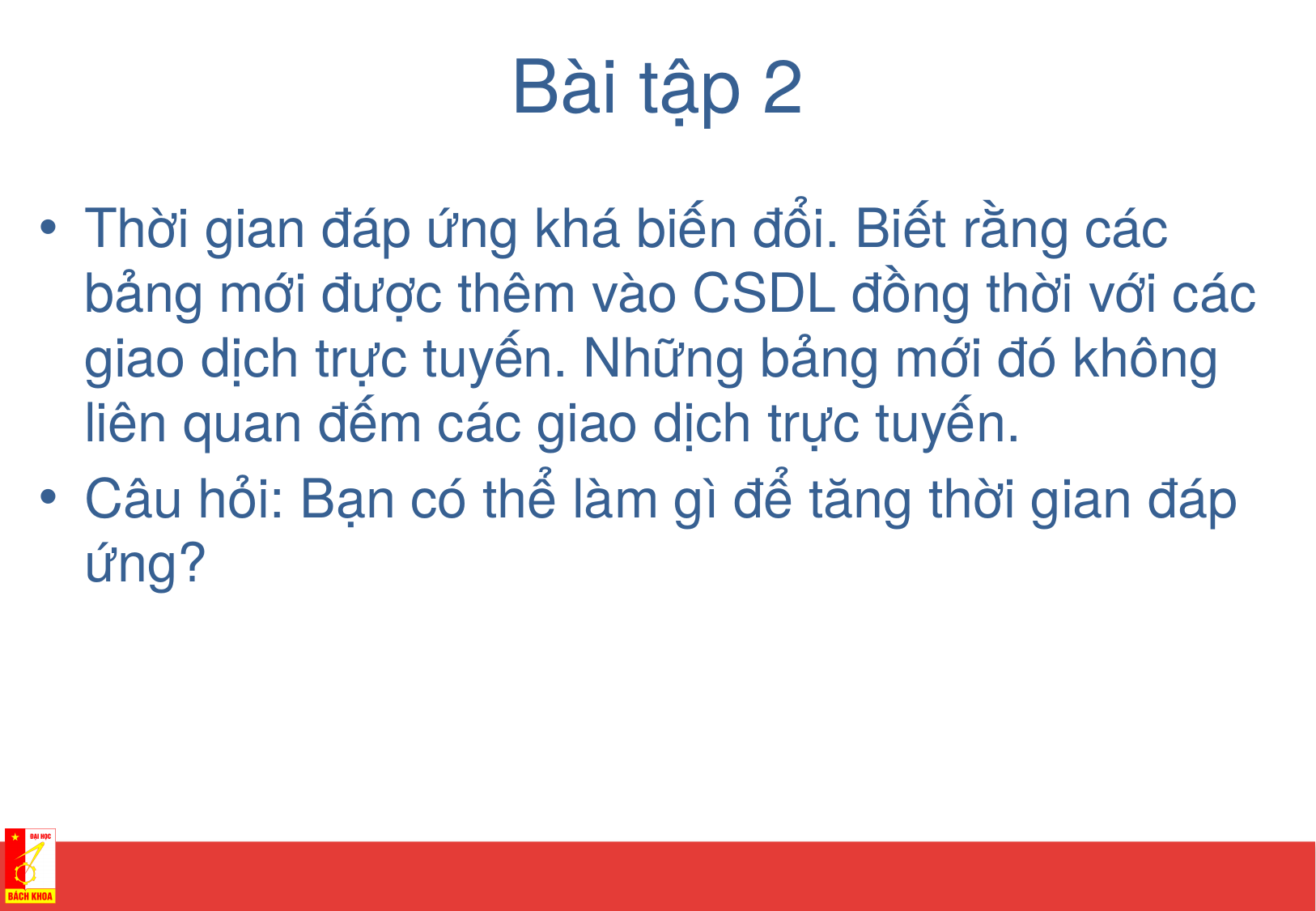

# Bài tập 2
Thời gian đáp ứng khá biến đổi. Biết rằng các bảng mới được thêm vào CSDL đồng thời với các giao dịch trực tuyến. Những bảng mới đó không liên quan đếm các giao dịch trực tuyến.
Câu hỏi: Bạn có thể làm gì để tăng thời gian đáp ứng?